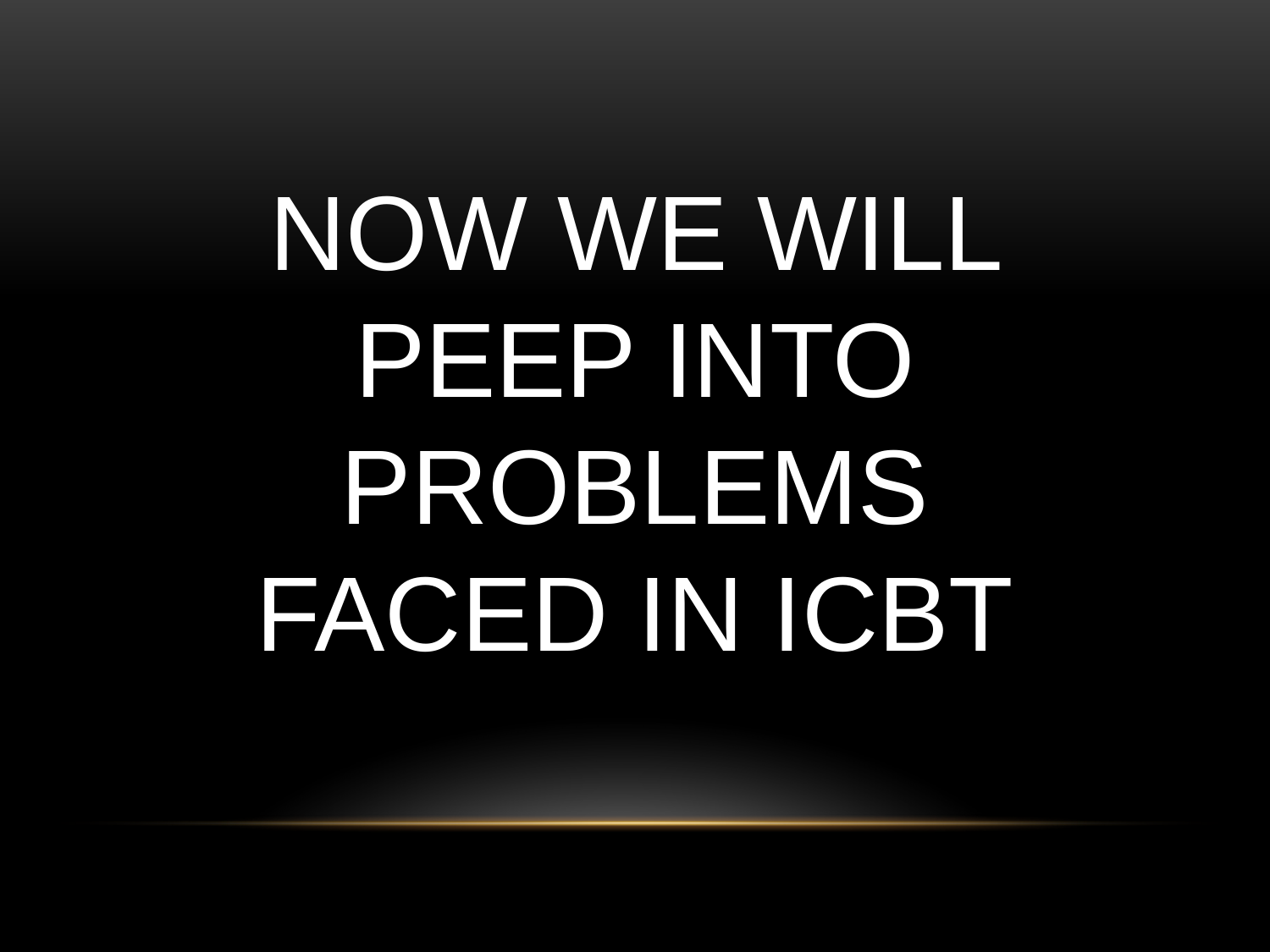

NOW WE WILL PEEP INTO PROBLEMS FACED IN ICBT